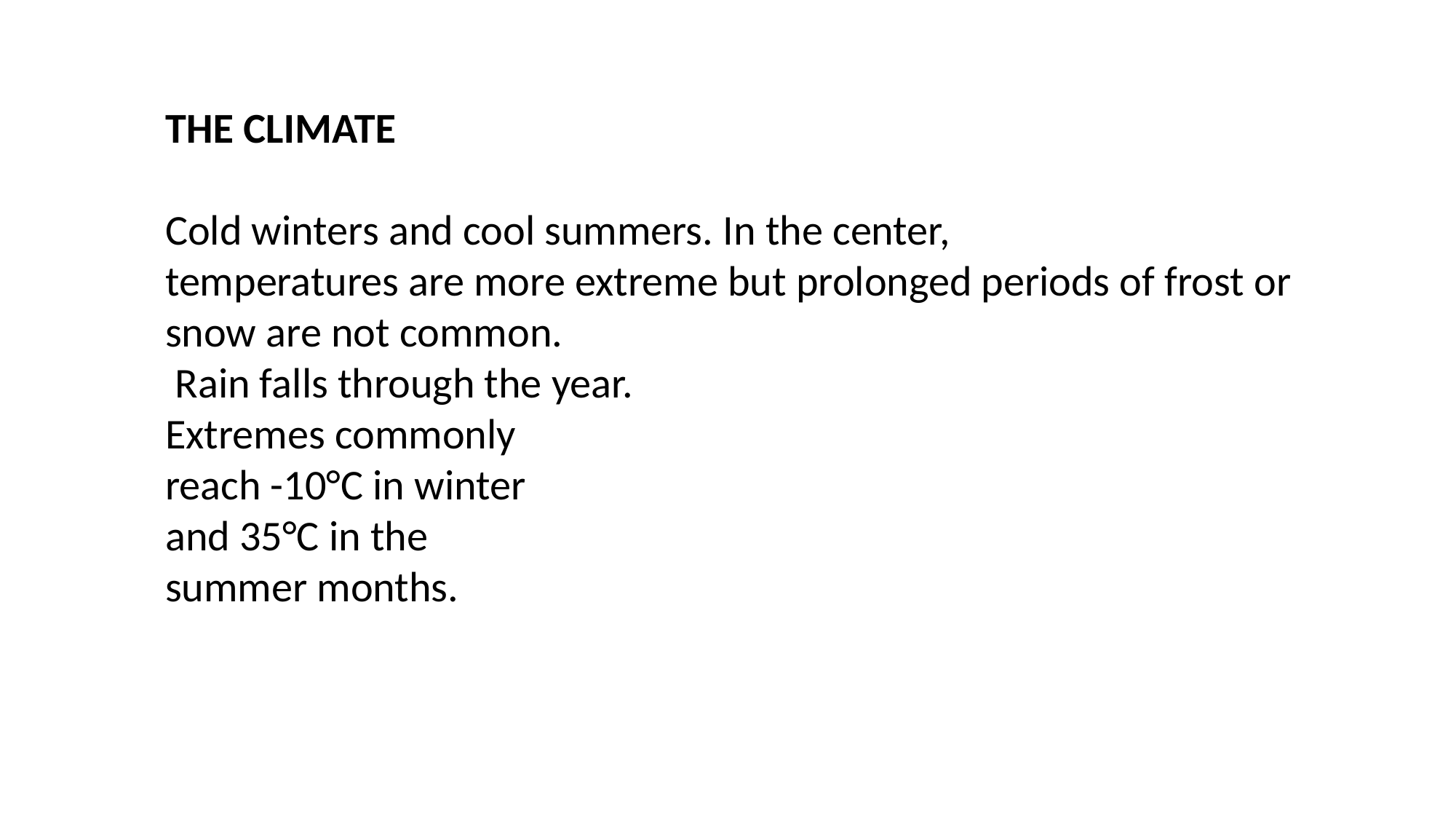

THE CLIMATE

Cold winters and cool summers. In the center,
temperatures are more extreme but prolonged periods of frost or snow are not common.
 Rain falls through the year.
Extremes commonly
reach -10°C in winter
and 35°C in the
summer months.